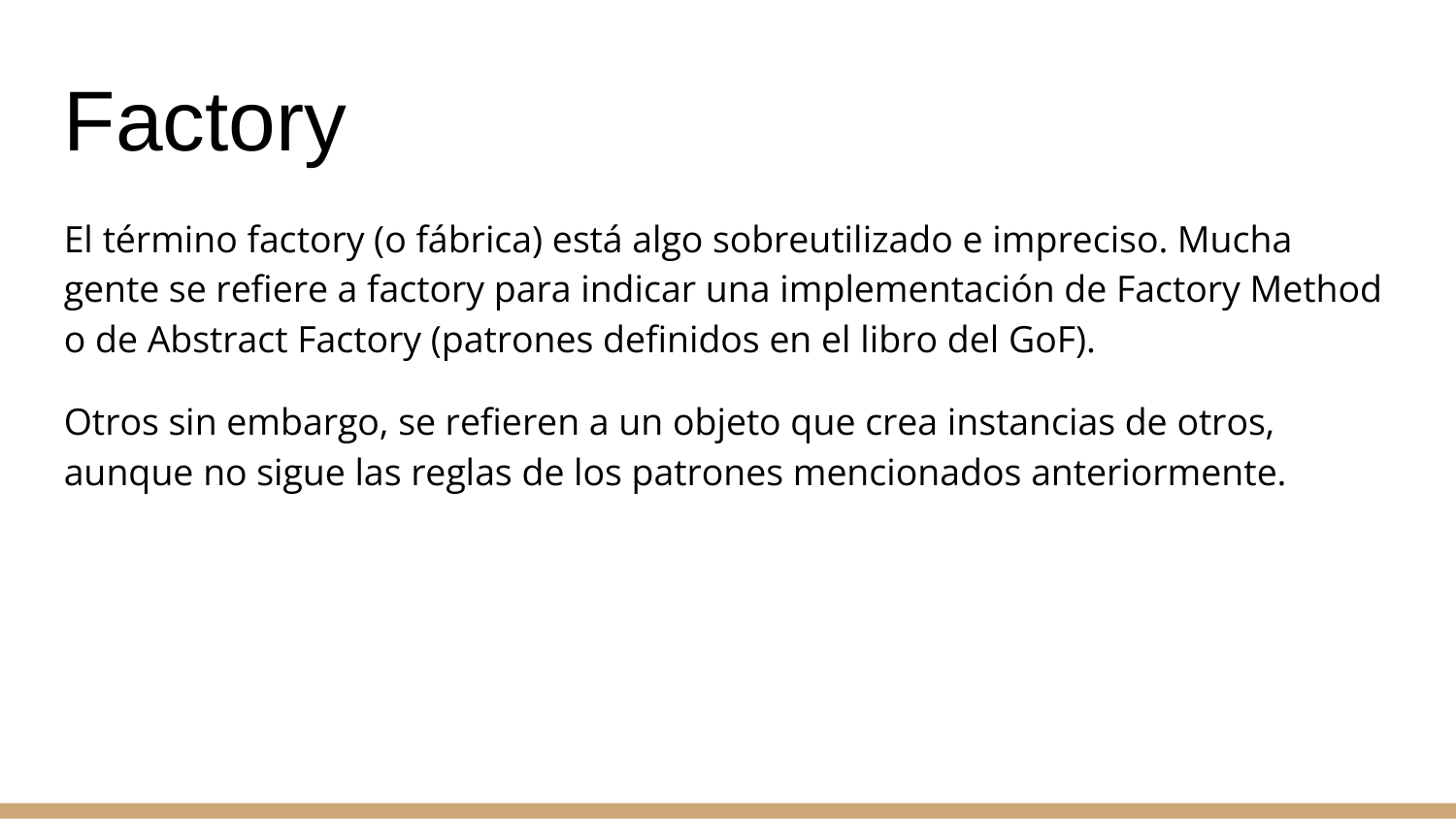

Factory
El término factory (o fábrica) está algo sobreutilizado e impreciso. Mucha gente se refiere a factory para indicar una implementación de Factory Method o de Abstract Factory (patrones definidos en el libro del GoF).
Otros sin embargo, se refieren a un objeto que crea instancias de otros, aunque no sigue las reglas de los patrones mencionados anteriormente.